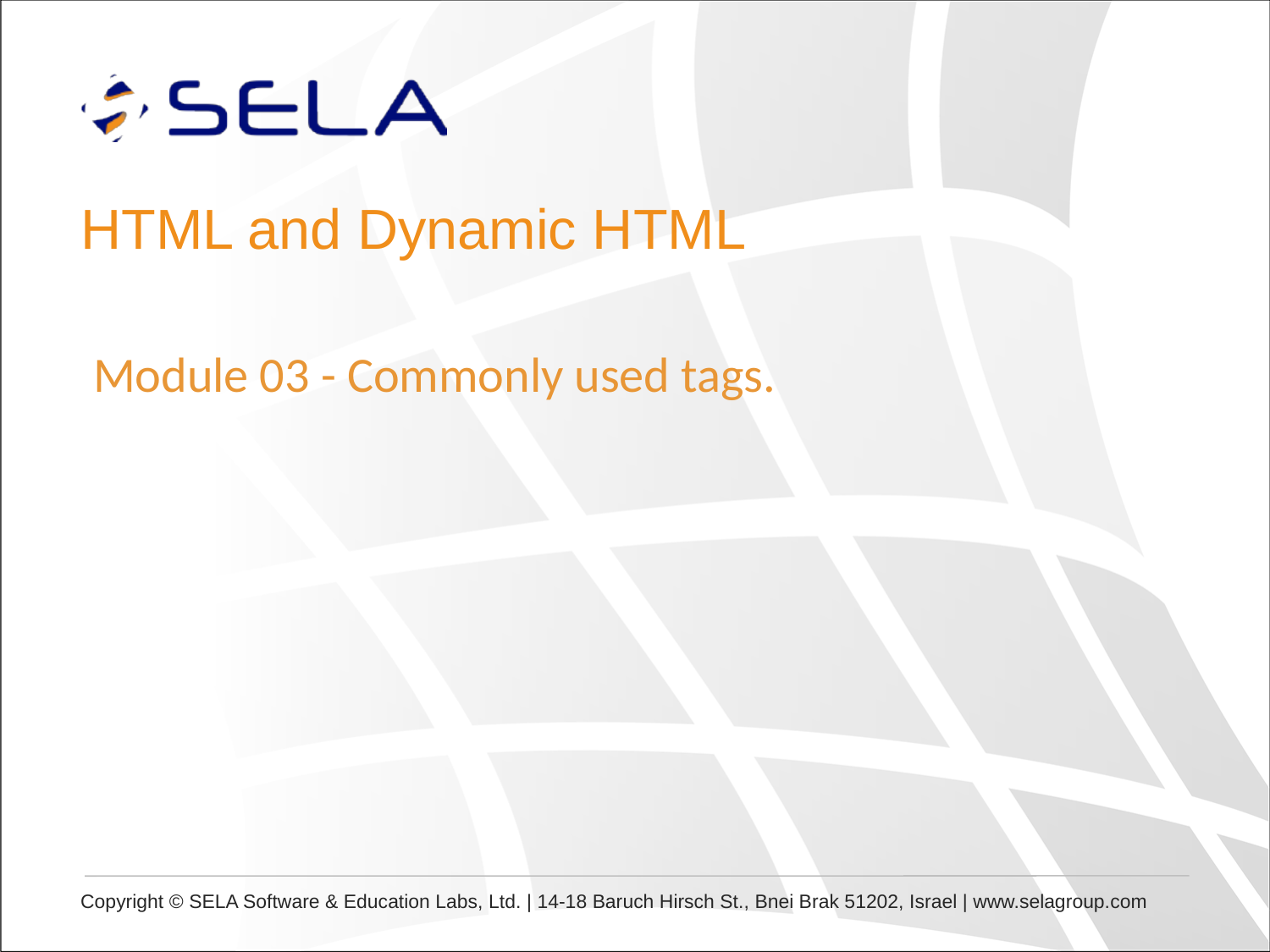

# HTML and Dynamic HTML
Module 03 - Commonly used tags.